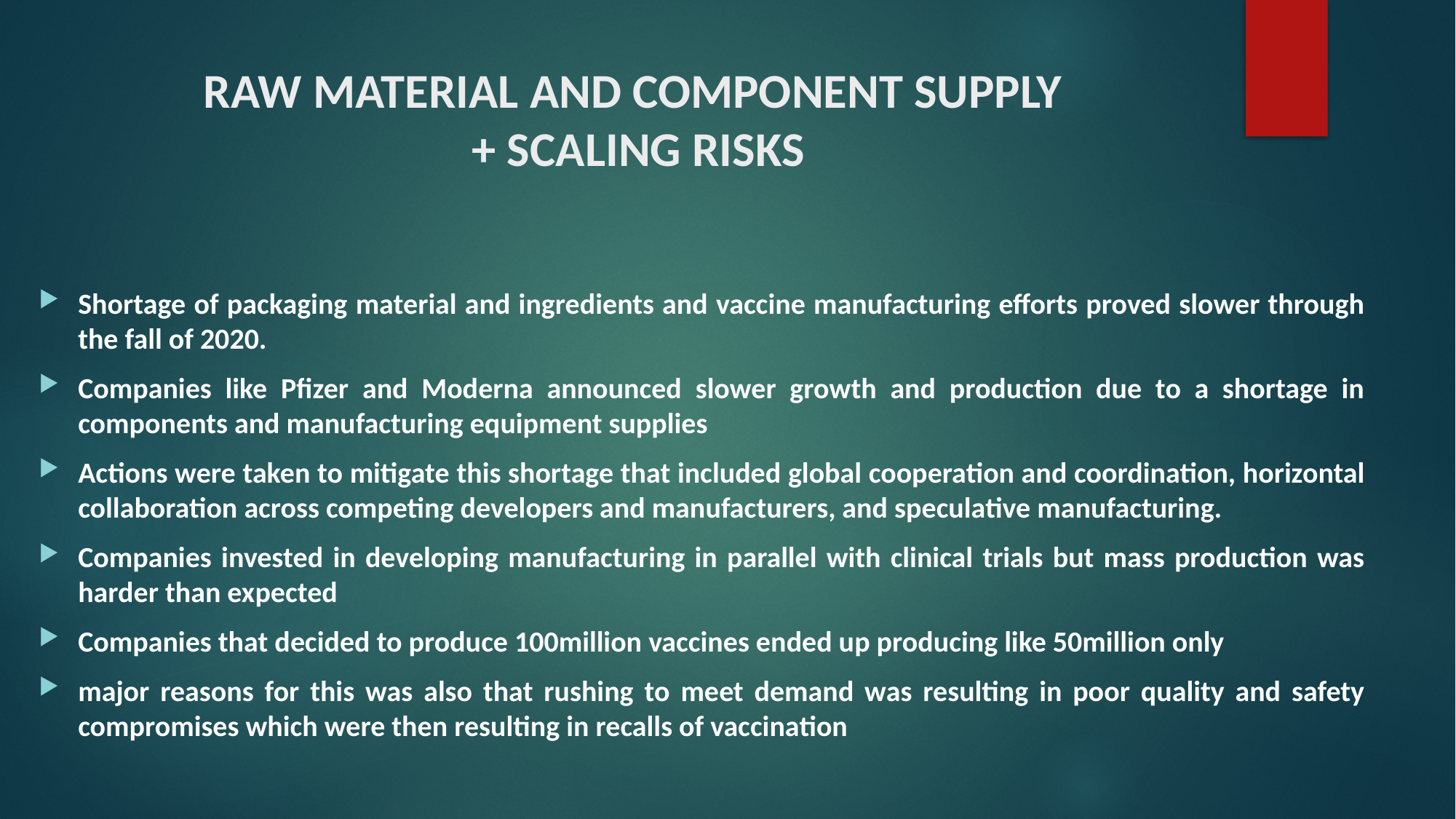

# RAW MATERIAL AND COMPONENT SUPPLY + SCALING RISKS
Shortage of packaging material and ingredients and vaccine manufacturing efforts proved slower through the fall of 2020.
Companies like Pfizer and Moderna announced slower growth and production due to a shortage in components and manufacturing equipment supplies
Actions were taken to mitigate this shortage that included global cooperation and coordination, horizontal collaboration across competing developers and manufacturers, and speculative manufacturing.
Companies invested in developing manufacturing in parallel with clinical trials but mass production was harder than expected
Companies that decided to produce 100million vaccines ended up producing like 50million only
major reasons for this was also that rushing to meet demand was resulting in poor quality and safety compromises which were then resulting in recalls of vaccination